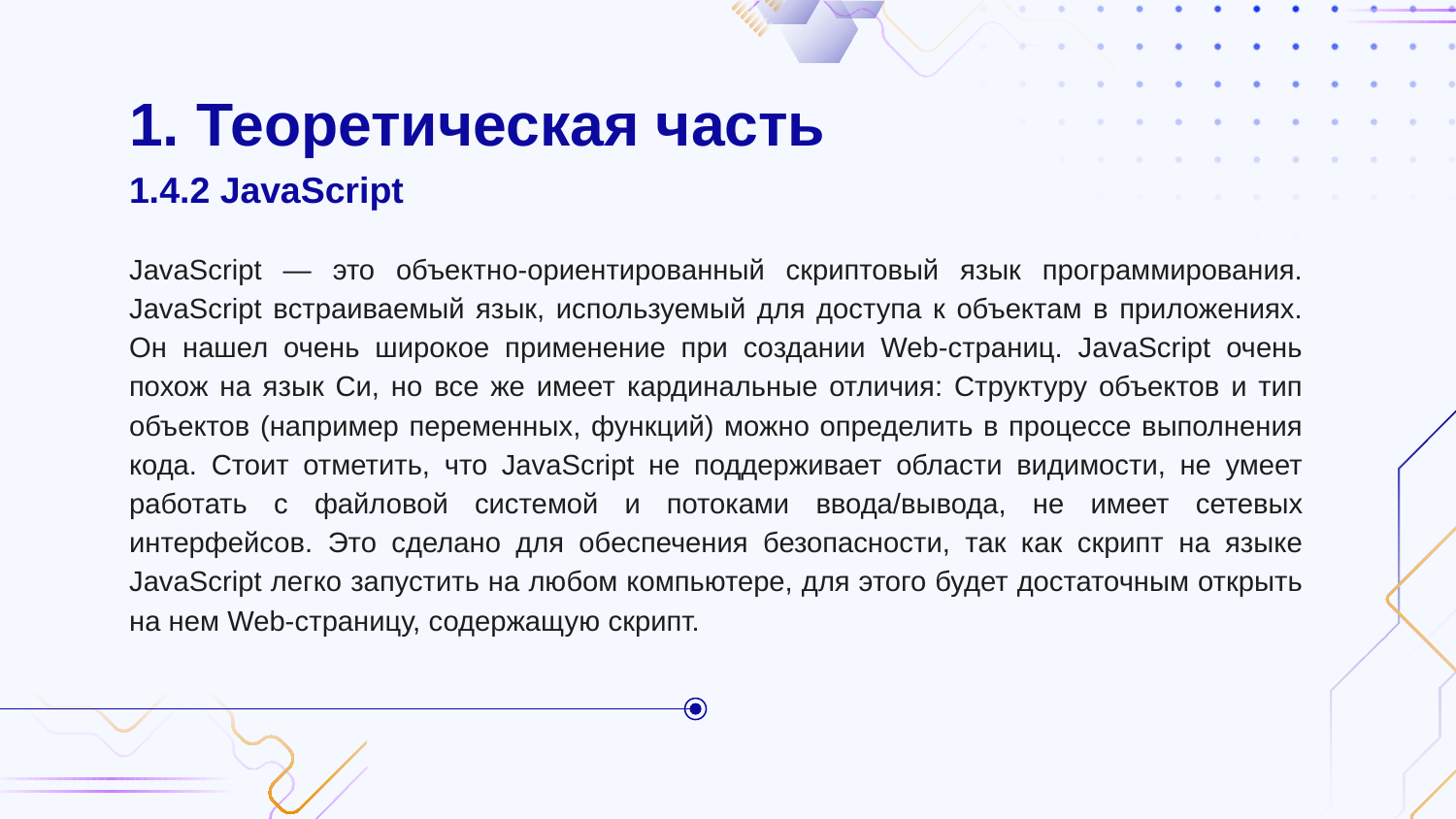

# 1. Теоретическая часть
1.4.2 JavaScript
JavaScript — это объектно-ориентированный скриптовый язык программирования. JavaScript встраиваемый язык, используемый для доступа к объектам в приложениях. Он нашел очень широкое применение при создании Web-страниц. JavaScript очень похож на язык Си, но все же имеет кардинальные отличия: Структуру объектов и тип объектов (например переменных, функций) можно определить в процессе выполнения кода. Стоит отметить, что JavaScript не поддерживает области видимости, не умеет работать с файловой системой и потоками ввода/вывода, не имеет сетевых интерфейсов. Это сделано для обеспечения безопасности, так как скрипт на языке JavaScript легко запустить на любом компьютере, для этого будет достаточным открыть на нем Web-страницу, содержащую скрипт.